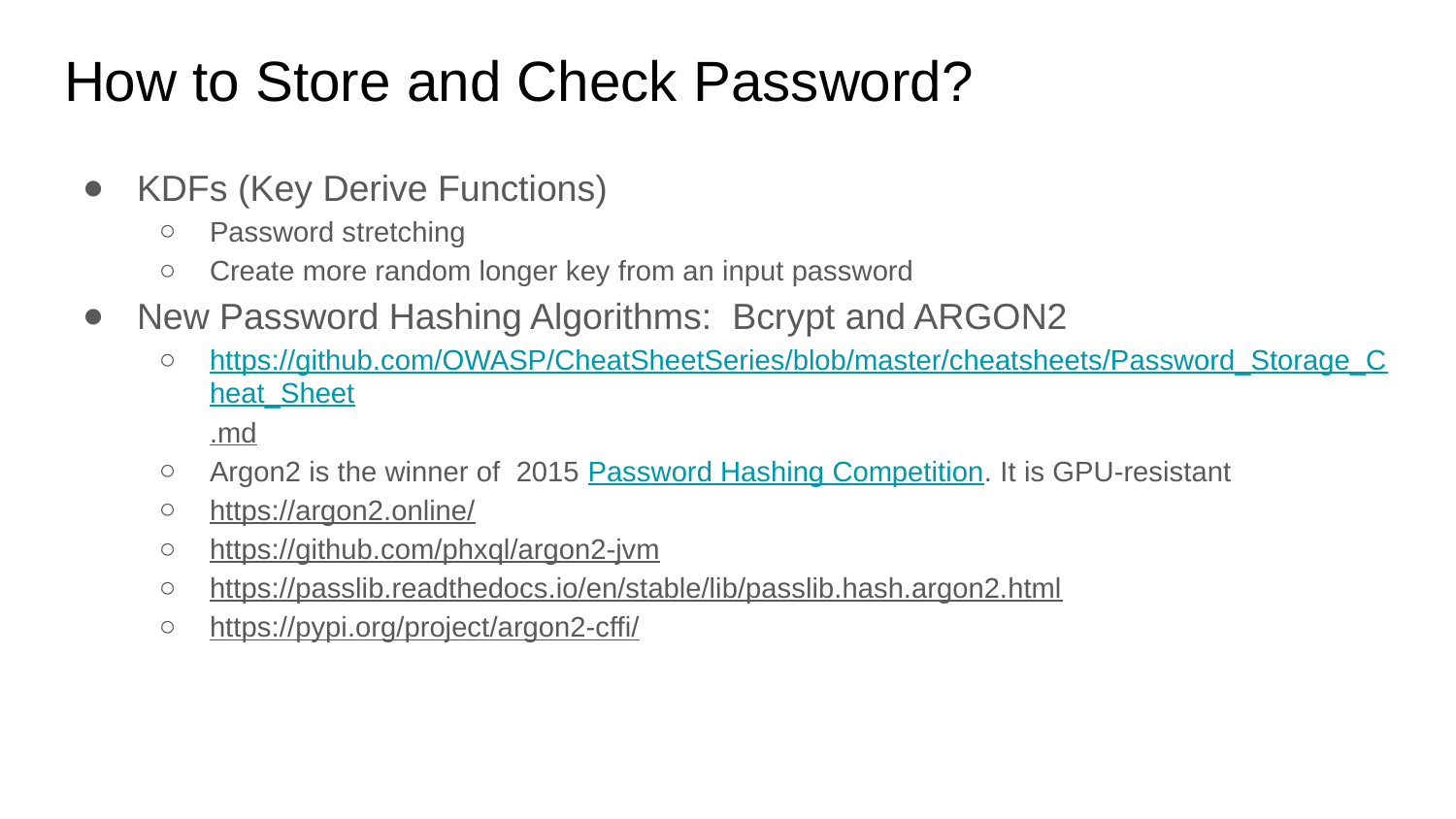

# How to Store and Check Password?
KDFs (Key Derive Functions)
Password stretching
Create more random longer key from an input password
New Password Hashing Algorithms:  Bcrypt and ARGON2
https://github.com/OWASP/CheatSheetSeries/blob/master/cheatsheets/Password_Storage_Cheat_Sheet.md
Argon2 is the winner of  2015 Password Hashing Competition. It is GPU-resistant
https://argon2.online/
https://github.com/phxql/argon2-jvm
https://passlib.readthedocs.io/en/stable/lib/passlib.hash.argon2.html
https://pypi.org/project/argon2-cffi/